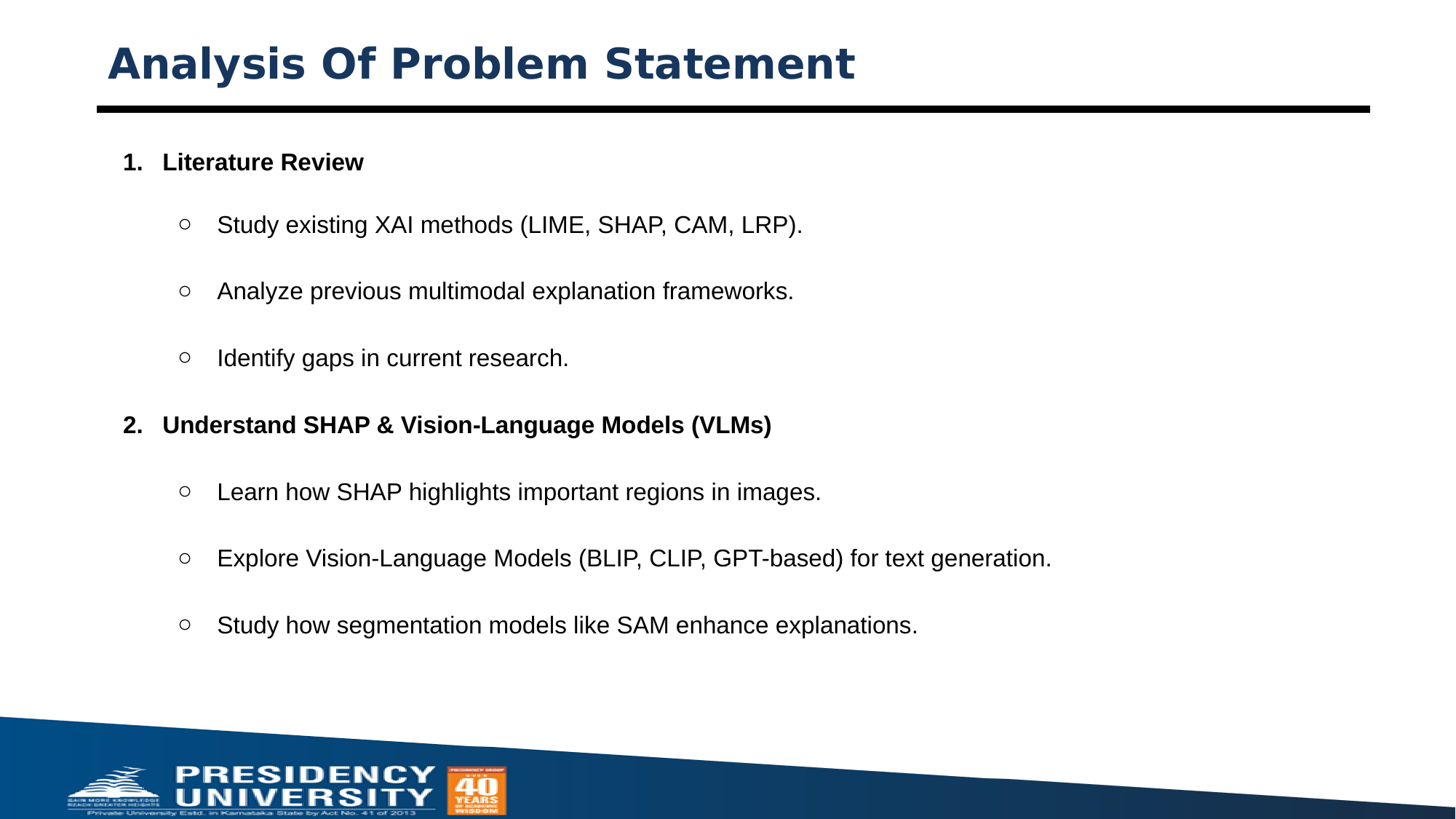

# Analysis Of Problem Statement
Literature Review
Study existing XAI methods (LIME, SHAP, CAM, LRP).
Analyze previous multimodal explanation frameworks.
Identify gaps in current research.
Understand SHAP & Vision-Language Models (VLMs)
Learn how SHAP highlights important regions in images.
Explore Vision-Language Models (BLIP, CLIP, GPT-based) for text generation.
Study how segmentation models like SAM enhance explanations.